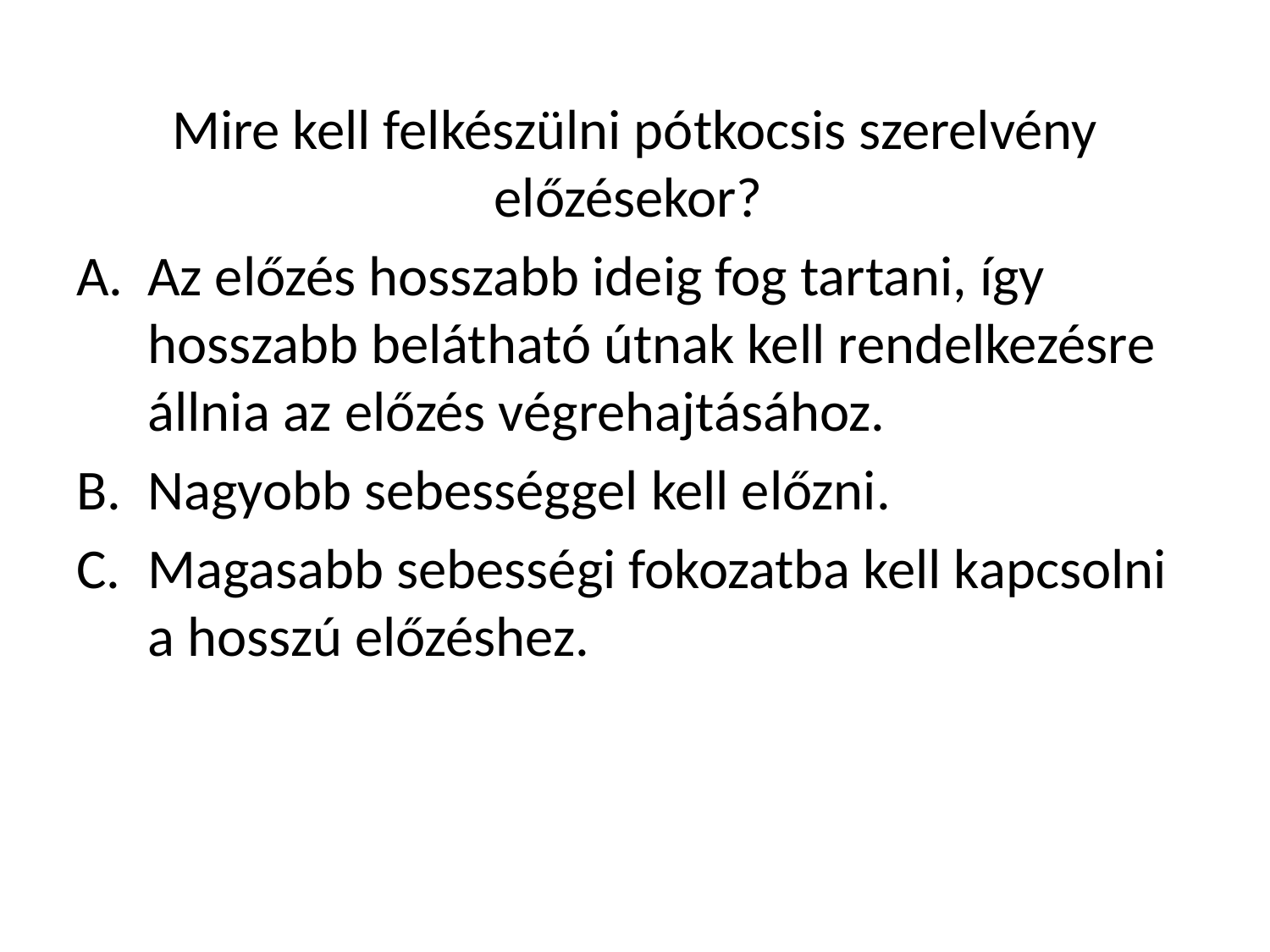

Mire kell felkészülni pótkocsis szerelvény előzésekor?
Az előzés hosszabb ideig fog tartani, így hosszabb belátható útnak kell rendelkezésre állnia az előzés végrehajtásához.
Nagyobb sebességgel kell előzni.
Magasabb sebességi fokozatba kell kapcsolni a hosszú előzéshez.